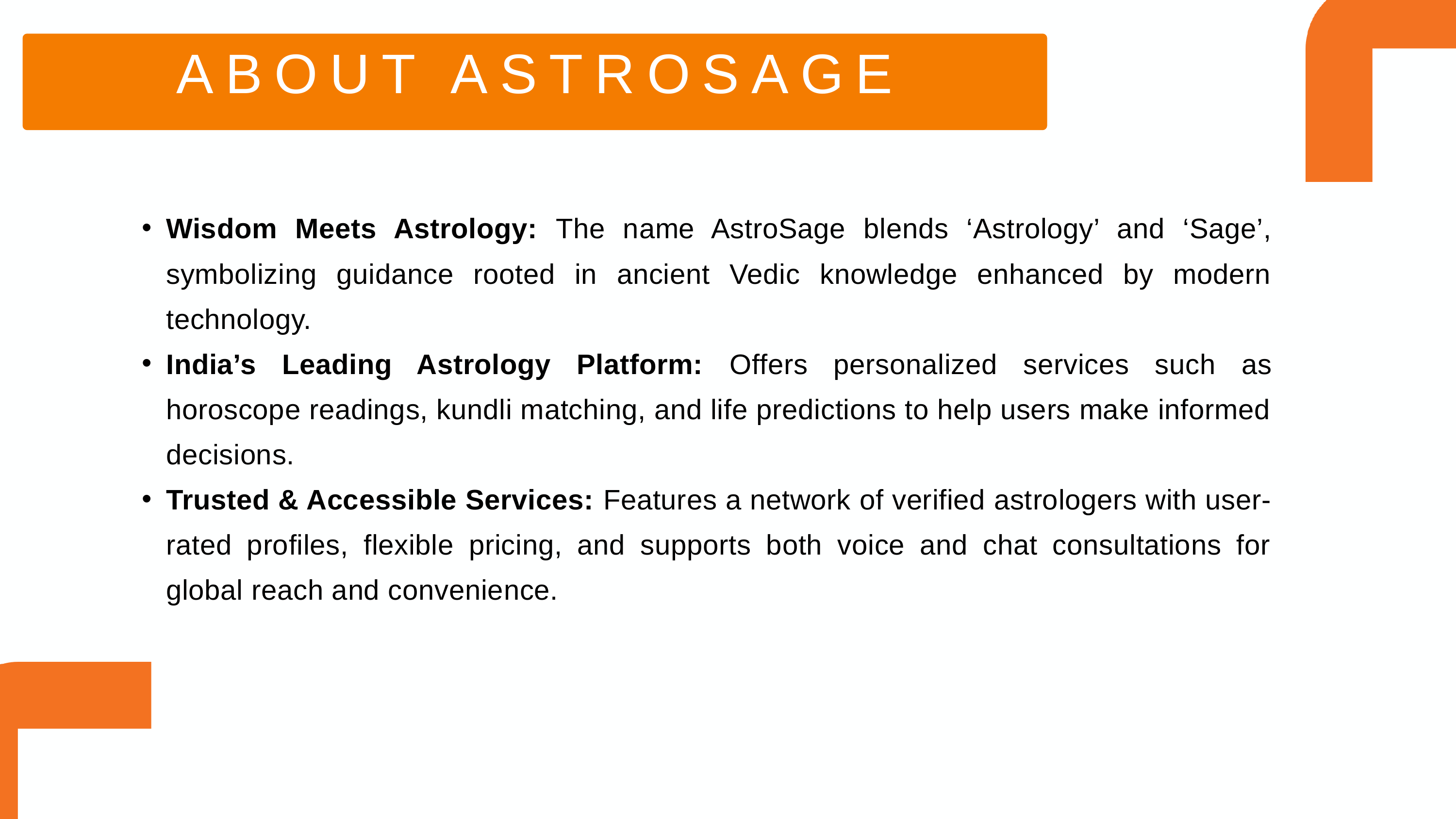

ABOUT ASTROSAGE
2

Wisdom Meets Astrology: The name AstroSage blends ‘Astrology’ and ‘Sage’, symbolizing guidance rooted in ancient Vedic knowledge enhanced by modern technology.
India’s Leading Astrology Platform: Offers personalized services such as horoscope readings, kundli matching, and life predictions to help users make informed decisions.
Trusted & Accessible Services: Features a network of verified astrologers with user-rated profiles, flexible pricing, and supports both voice and chat consultations for global reach and convenience.

2